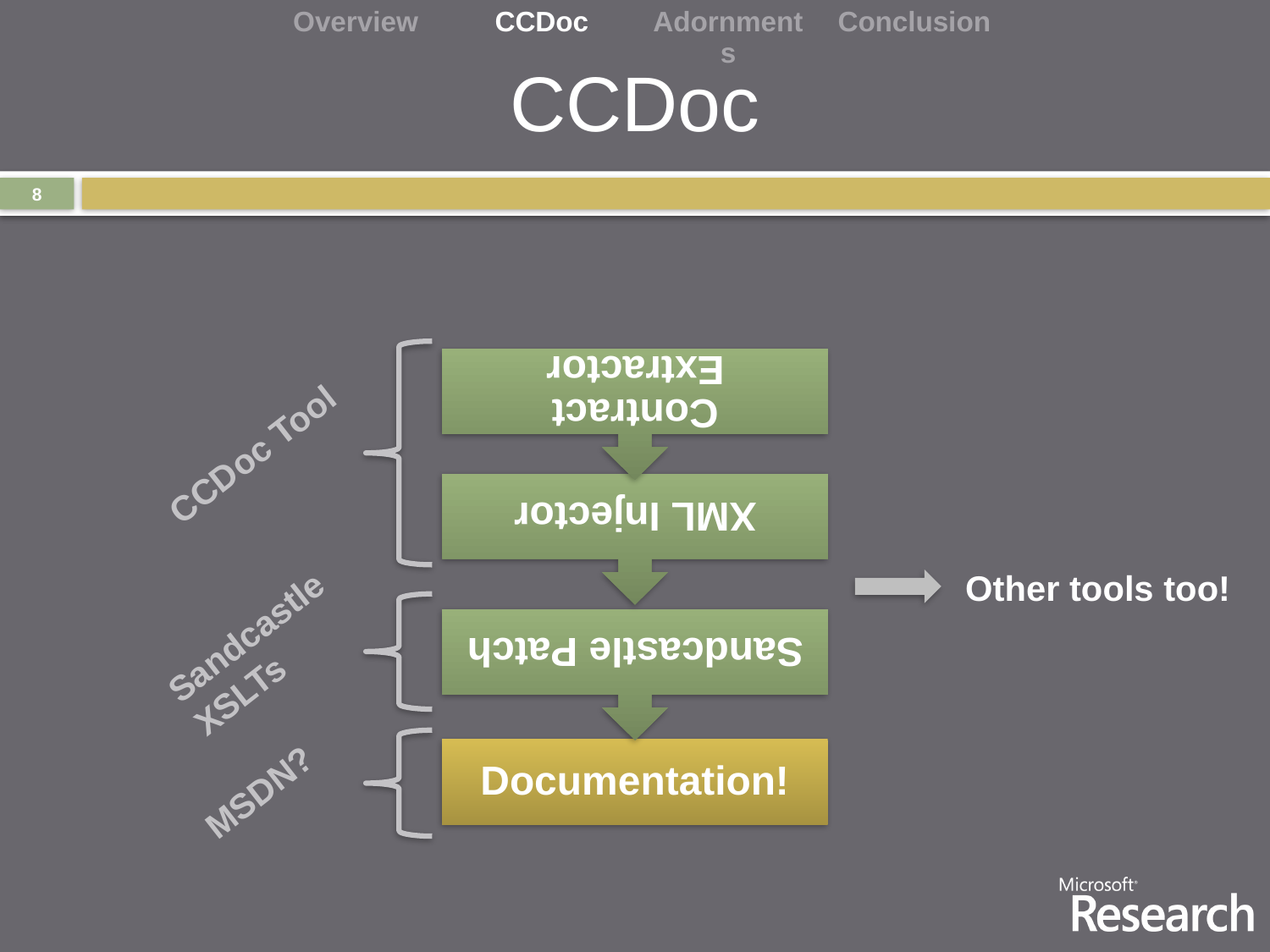

| Overview | CCDoc | Adornments | Conclusion |
| --- | --- | --- | --- |
# CCDoc
8

Documentation!
Sandcastle Patch
XML Injector
Contract Extractor
CCDoc Tool
Other tools too!

Sandcastle
XSLTs

MSDN?